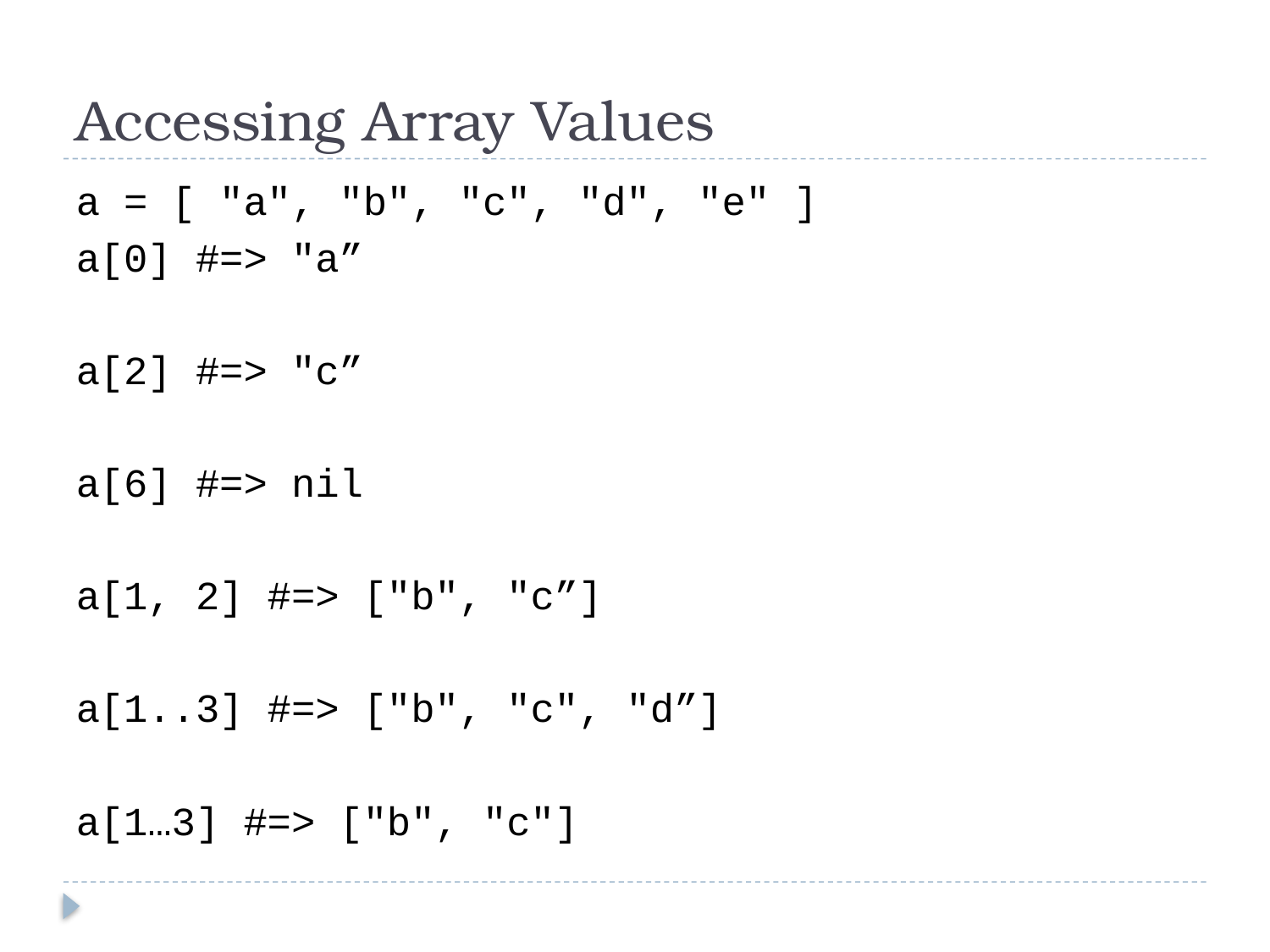

# Accessing Array Values
a = [ "a", "b", "c", "d", "e" ]
a[0] #=> "a”

a[2] #=> "c”

a[6] #=> nil

a[1, 2] #=> ["b", "c”]

a[1..3] #=> ["b", "c", "d”]

a[1…3] #=> ["b", "c"]